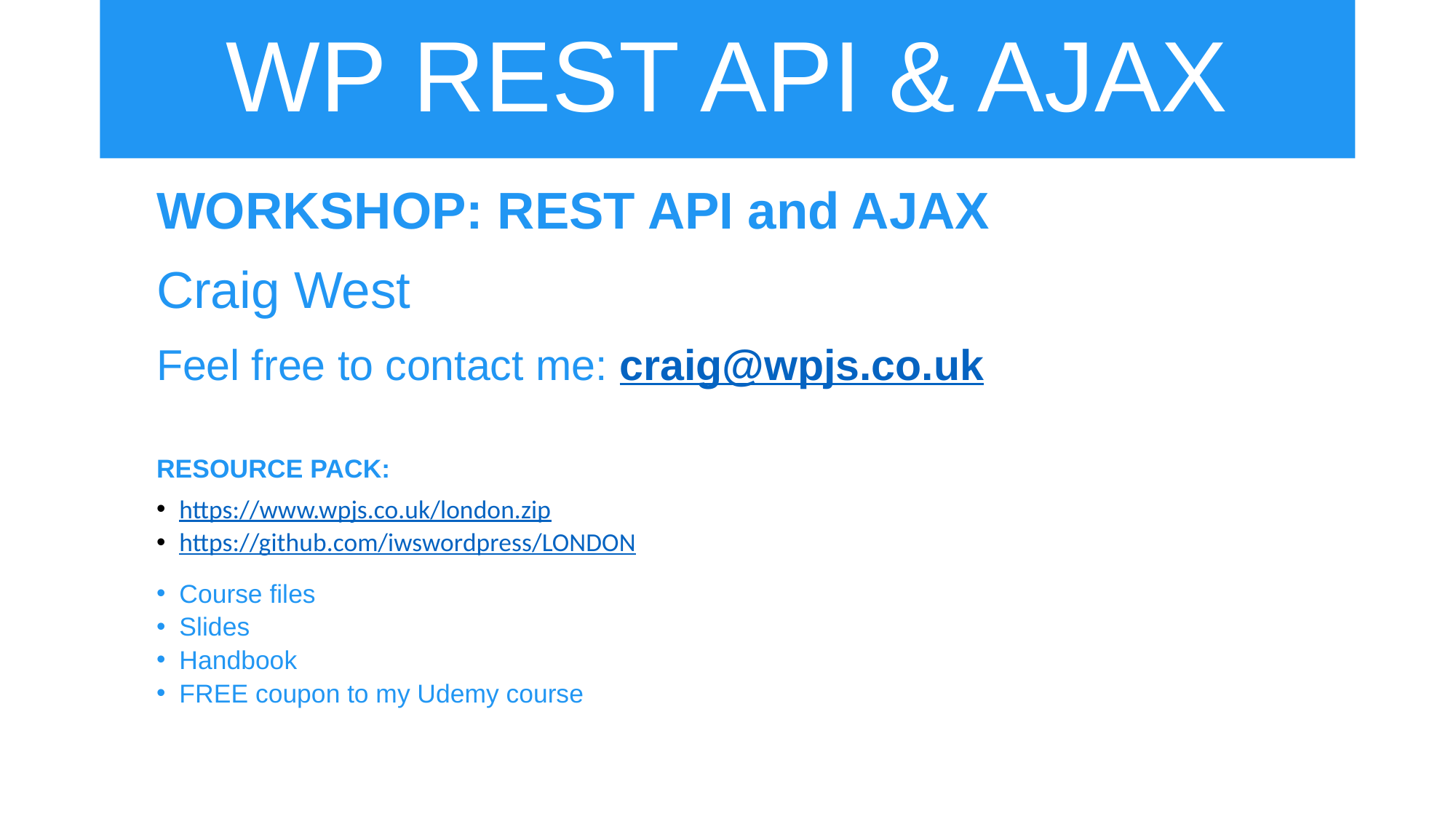

# WP REST API & AJAX

WORKSHOP: REST API and AJAX

Craig West

Feel free to contact me: craig@wpjs.co.uk

RESOURCE PACK:

https://www.wpjs.co.uk/london.zip
https://github.com/iwswordpress/LONDON

Course files
Slides
Handbook
FREE coupon to my Udemy course